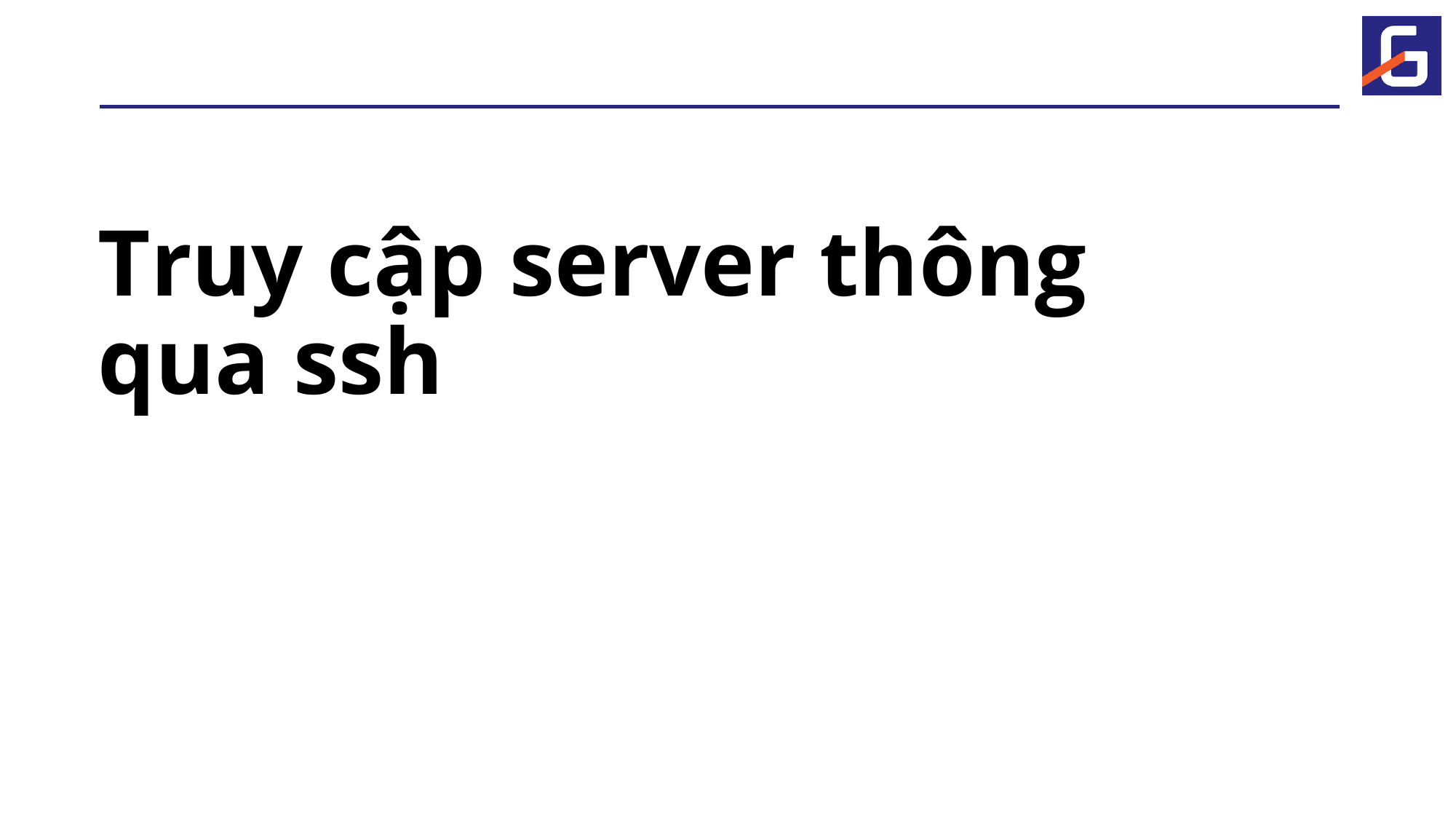

# Truy cập server thông qua ssh